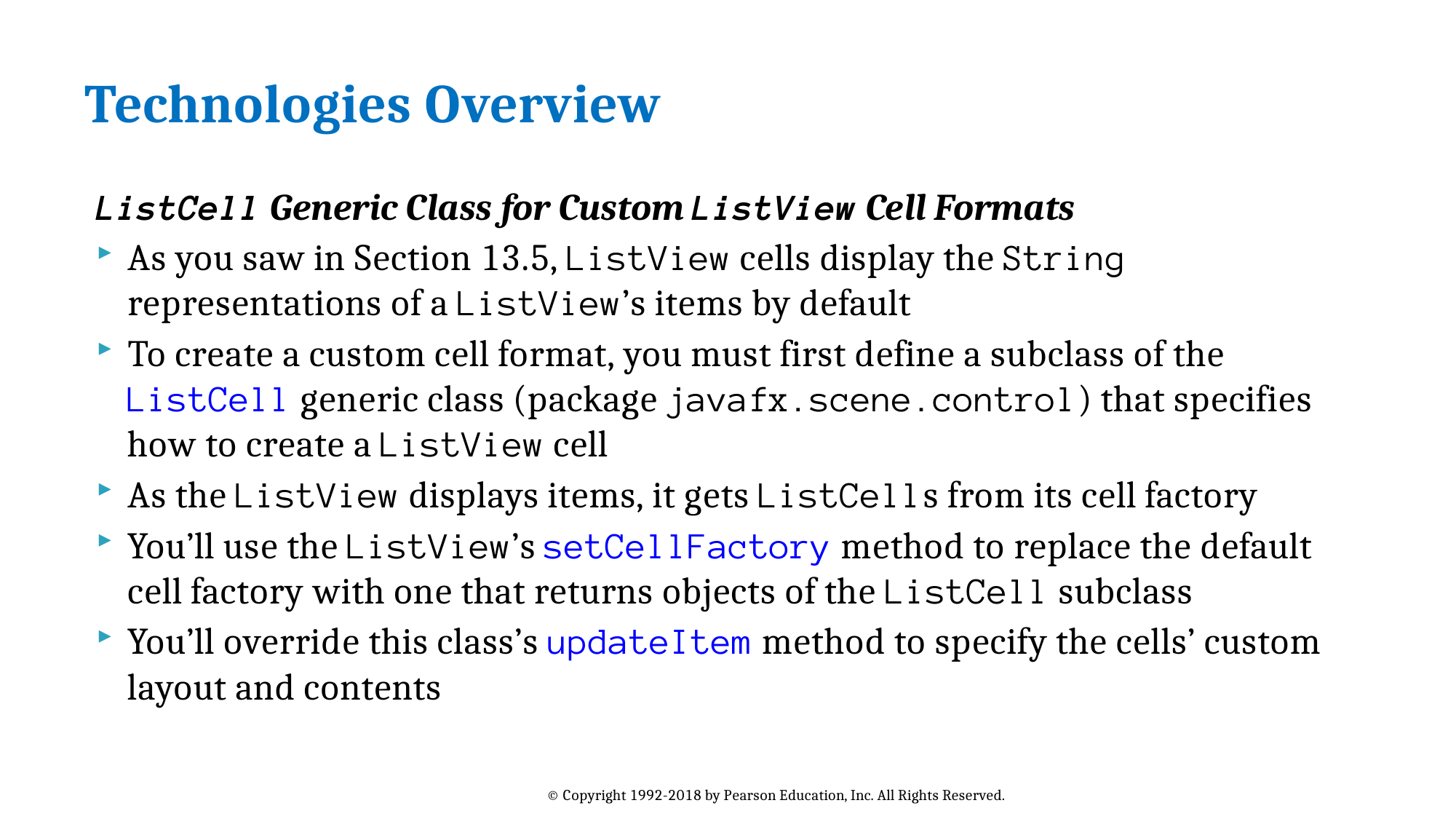

# Technologies Overview
ListCell Generic Class for Custom ListView Cell Formats
As you saw in Section 13.5, ListView cells display the String representations of a ListView’s items by default
To create a custom cell format, you must first define a subclass of the ListCell generic class (package javafx.scene.control) that specifies how to create a ListView cell
As the ListView displays items, it gets ListCells from its cell factory
You’ll use the ListView’s setCellFactory method to replace the default cell factory with one that returns objects of the ListCell subclass
You’ll override this class’s updateItem method to specify the cells’ custom layout and contents
© Copyright 1992-2018 by Pearson Education, Inc. All Rights Reserved.